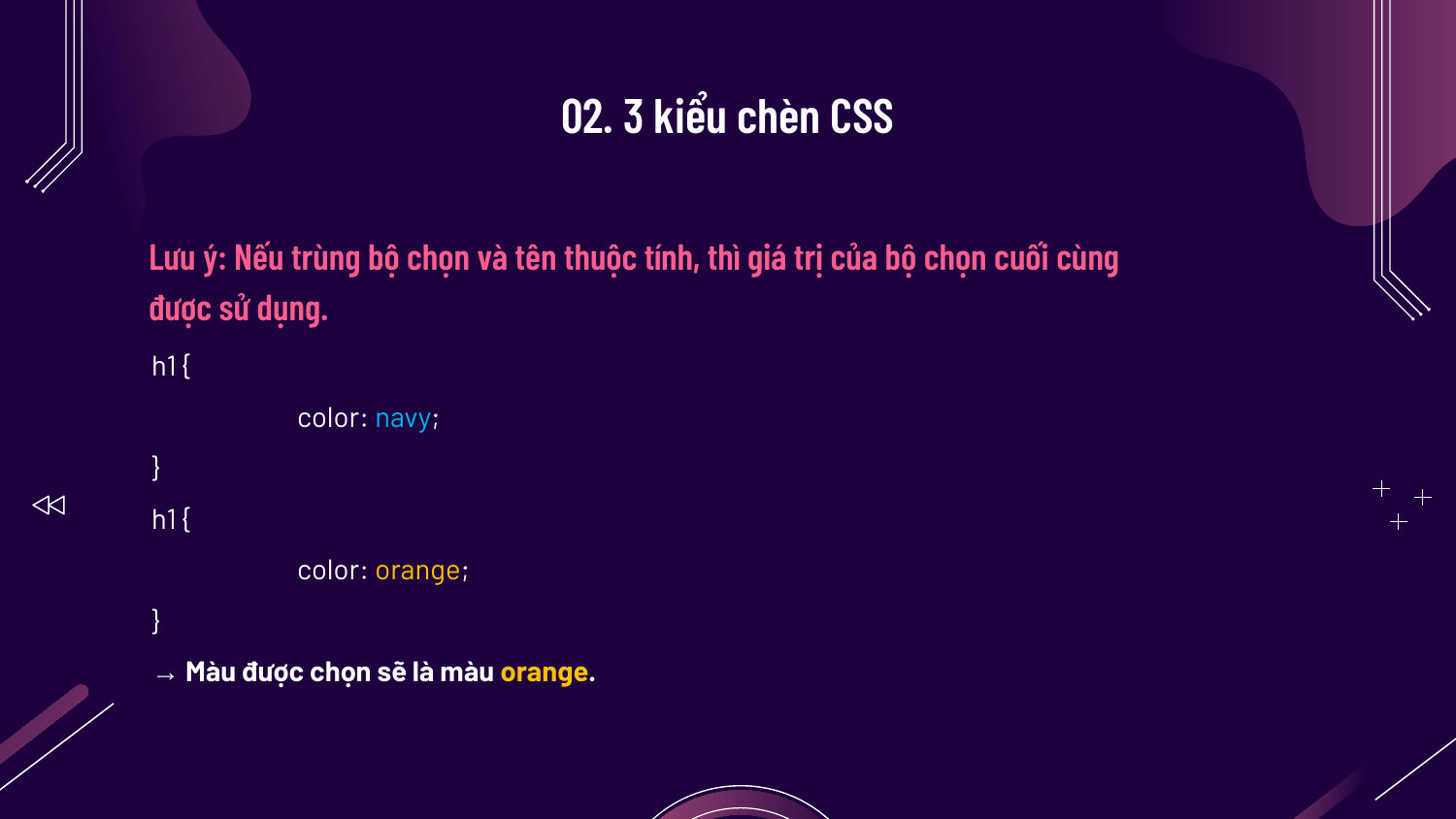

# 02. 3 kiểu chèn CSS
Lưu ý: Nếu trùng bộ chọn và tên thuộc tính, thì giá trị của bộ chọn cuối cùng được sử dụng.
h1 {
	color: navy;
}
h1 {
	color: orange;
}
→ Màu được chọn sẽ là màu orange.